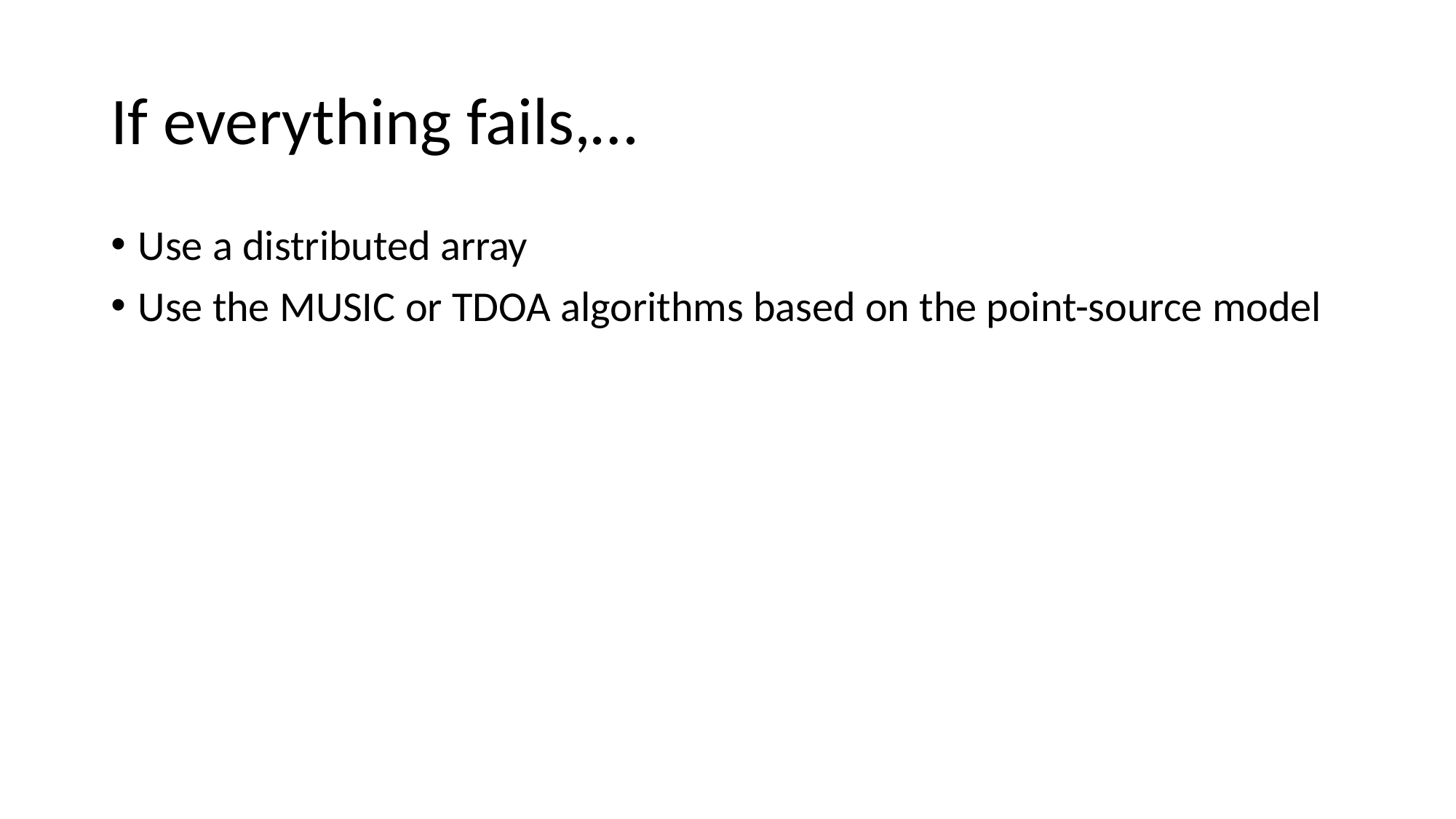

# If everything fails,…
Use a distributed array
Use the MUSIC or TDOA algorithms based on the point-source model